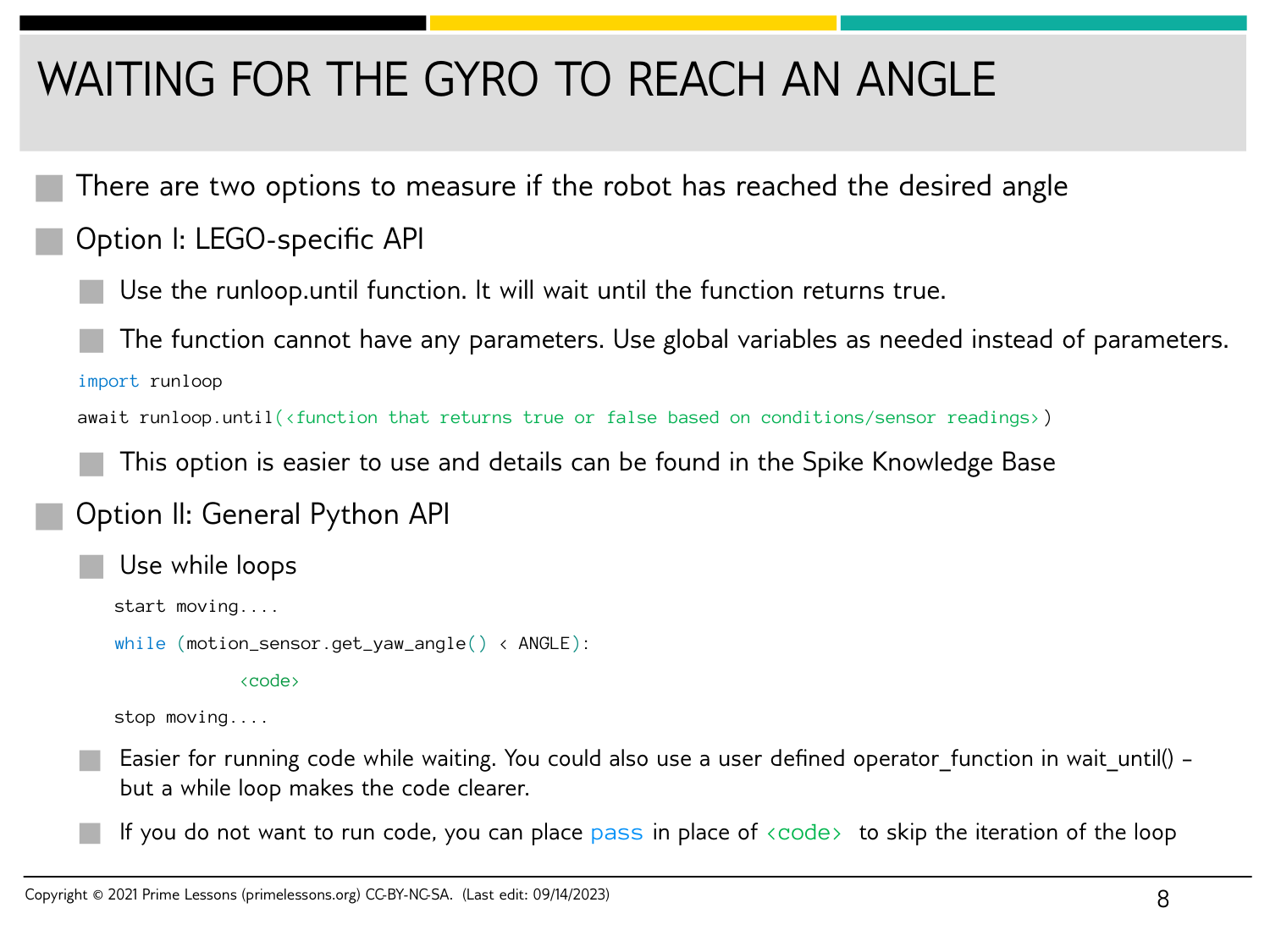

# WAITING FOR THE GYRO TO REACH AN ANGLE
There are two options to measure if the robot has reached the desired angle
Option I: LEGO-specific API
Use the runloop.until function. It will wait until the function returns true.
The function cannot have any parameters. Use global variables as needed instead of parameters.
import runloop
await runloop.until(<function that returns true or false based on conditions/sensor readings>)
This option is easier to use and details can be found in the Spike Knowledge Base
Option II: General Python API
Use while loops
start moving....
while (motion_sensor.get_yaw_angle() < ANGLE):
	<code>
stop moving....
Easier for running code while waiting. You could also use a user defined operator_function in wait_until() – but a while loop makes the code clearer.
If you do not want to run code, you can place pass in place of <code> to skip the iteration of the loop

8
Copyright © 2021 Prime Lessons (primelessons.org) CC-BY-NC-SA.  (Last edit: 09/14/2023)